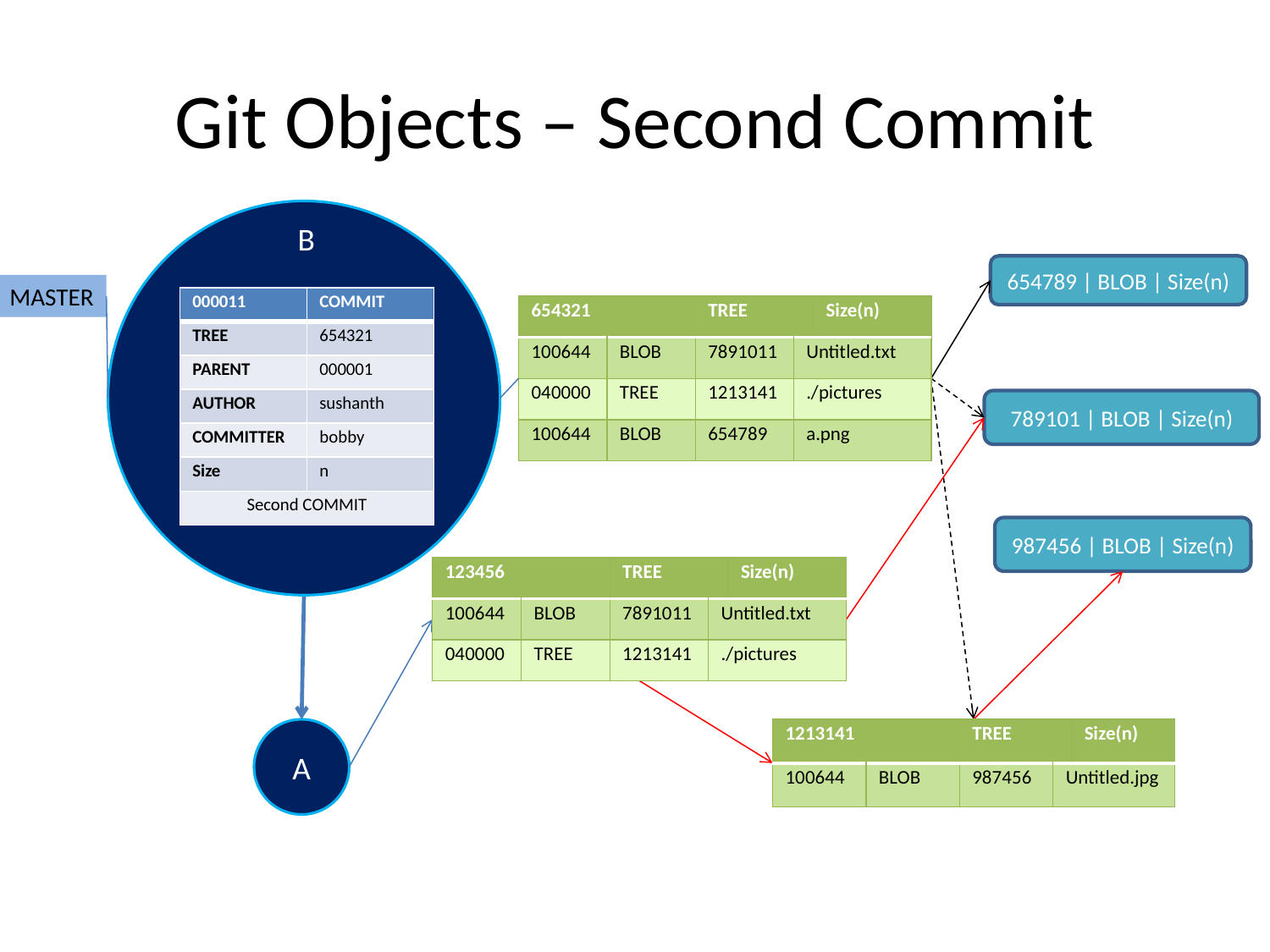

# Git Objects – Second Commit

B
654789 | BLOB | Size(n)
MASTER
| 000011 | COMMIT |
| --- | --- |
| TREE | 654321 |
| PARENT | 000001 |
| AUTHOR | sushanth |
| COMMITTER | bobby |
| Size | n |
| Second COMMIT |  |
| 654321 |  | TREE |  | Size(n) |
| --- | --- | --- | --- | --- |
| 100644 | BLOB | 7891011 | Untitled.txt |  |
| 040000 | TREE | 1213141 | ./pictures |  |
| 100644 | BLOB | 654789 | a.png |  |
789101 | BLOB | Size(n)
987456 | BLOB | Size(n)
| 123456 |  | TREE |  | Size(n) |
| --- | --- | --- | --- | --- |
| 100644 | BLOB | 7891011 | Untitled.txt |  |
| 040000 | TREE | 1213141 | ./pictures |  |
A
| 1213141 |  | TREE |  | Size(n) |
| --- | --- | --- | --- | --- |
| 100644 | BLOB | 987456 | Untitled.jpg |  |